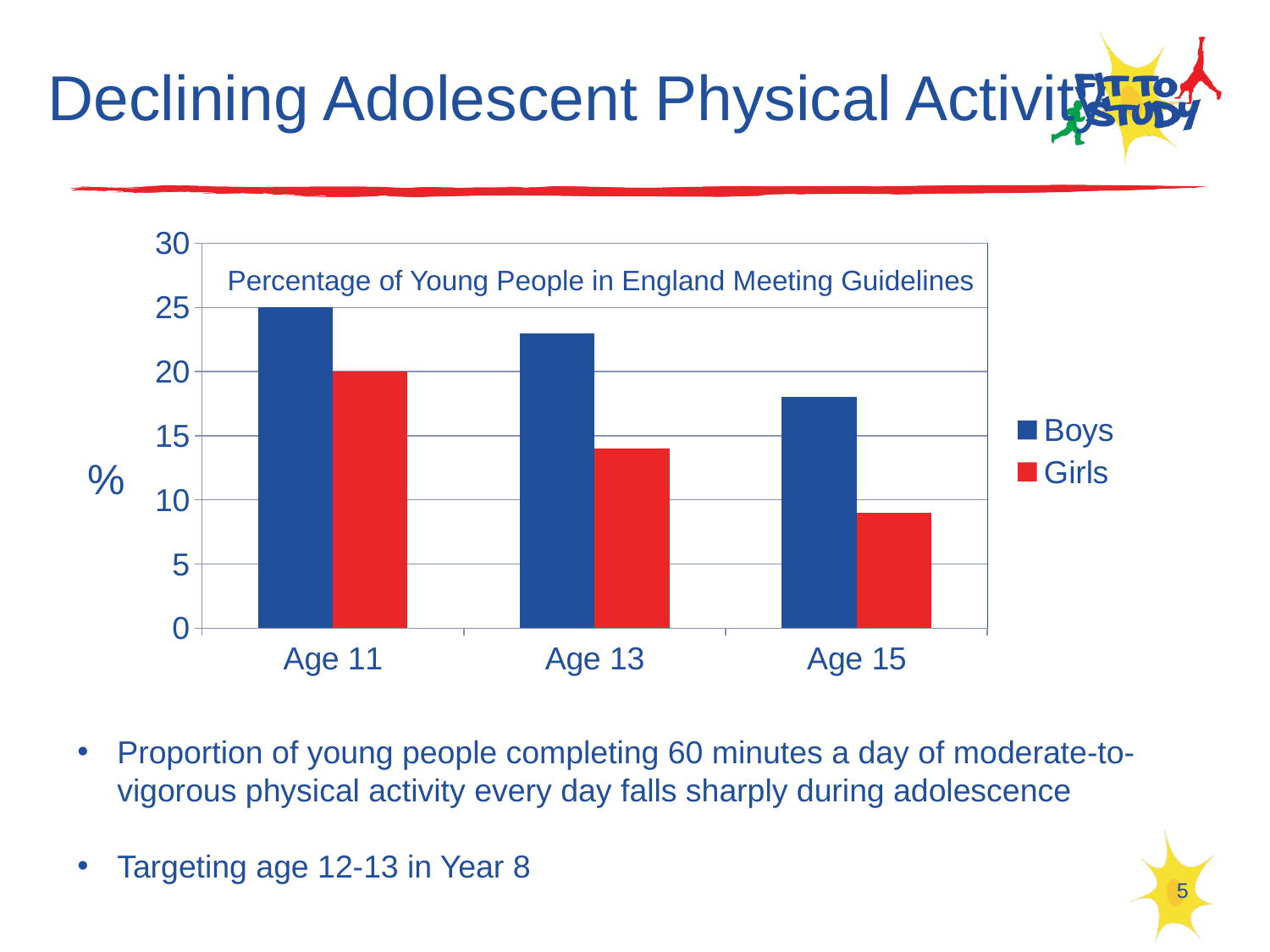

# Declining Adolescent Physical Activity

### Chart

| Category | Boys | Girls |
|---|---|---|
| Age 11 | 25.0 | 20.0 |
| Age 13 | 23.0 | 14.0 |
| Age 15 | 18.0 | 9.0 |
Percentage of Young People in England Meeting Guidelines
%
Proportion of young people completing 60 minutes a day of moderate-to-vigorous physical activity every day falls sharply during adolescence

Targeting age 12-13 in Year 8
5